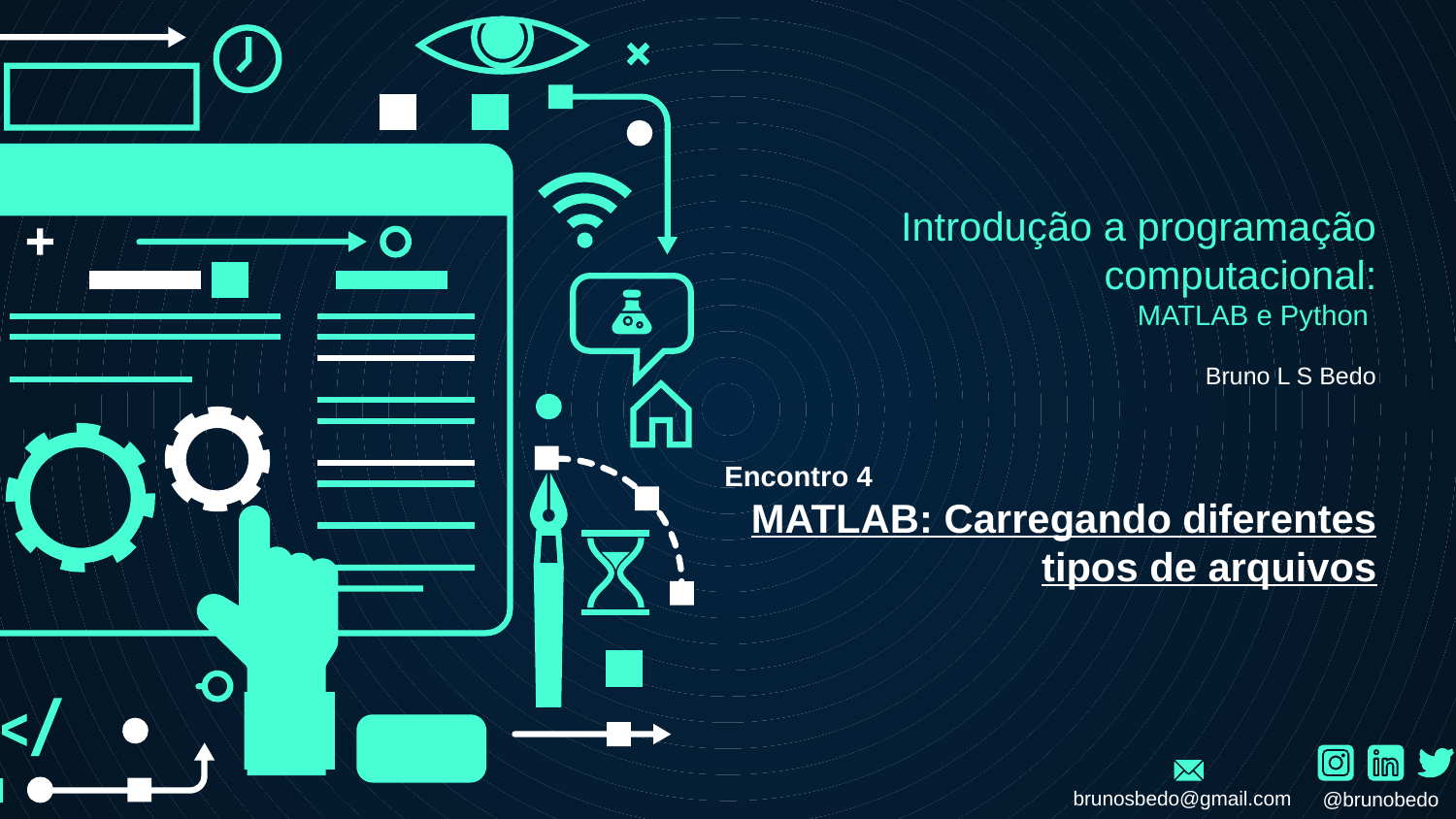

# Introdução a programação computacional: MATLAB e Python

Bruno L S Bedo

Encontro 4
MATLAB: Carregando diferentes tipos de arquivos

brunosbedo@gmail.com
@brunobedo